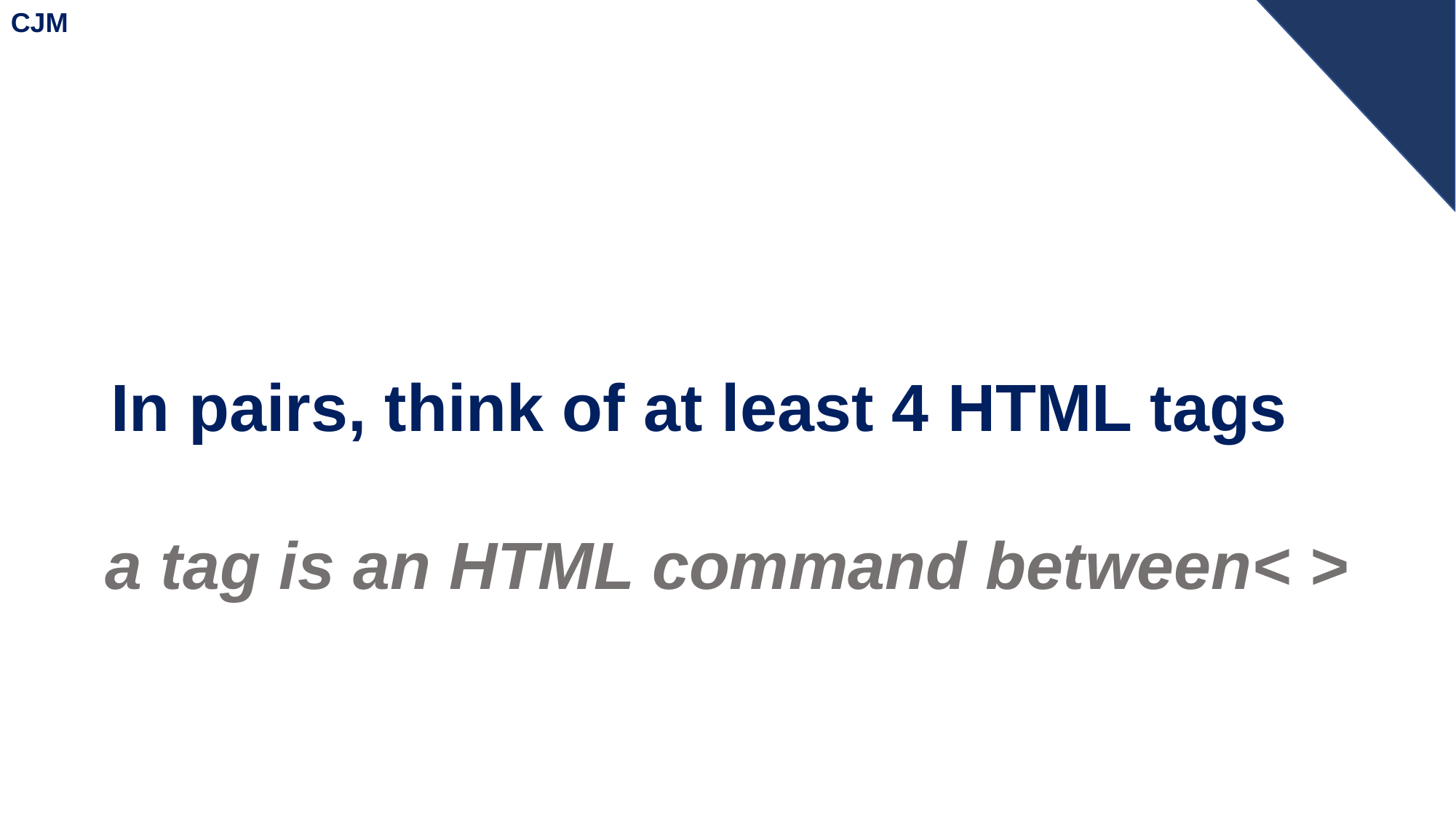

# In pairs, think of at least 4 HTML tags
a tag is an HTML command between< >